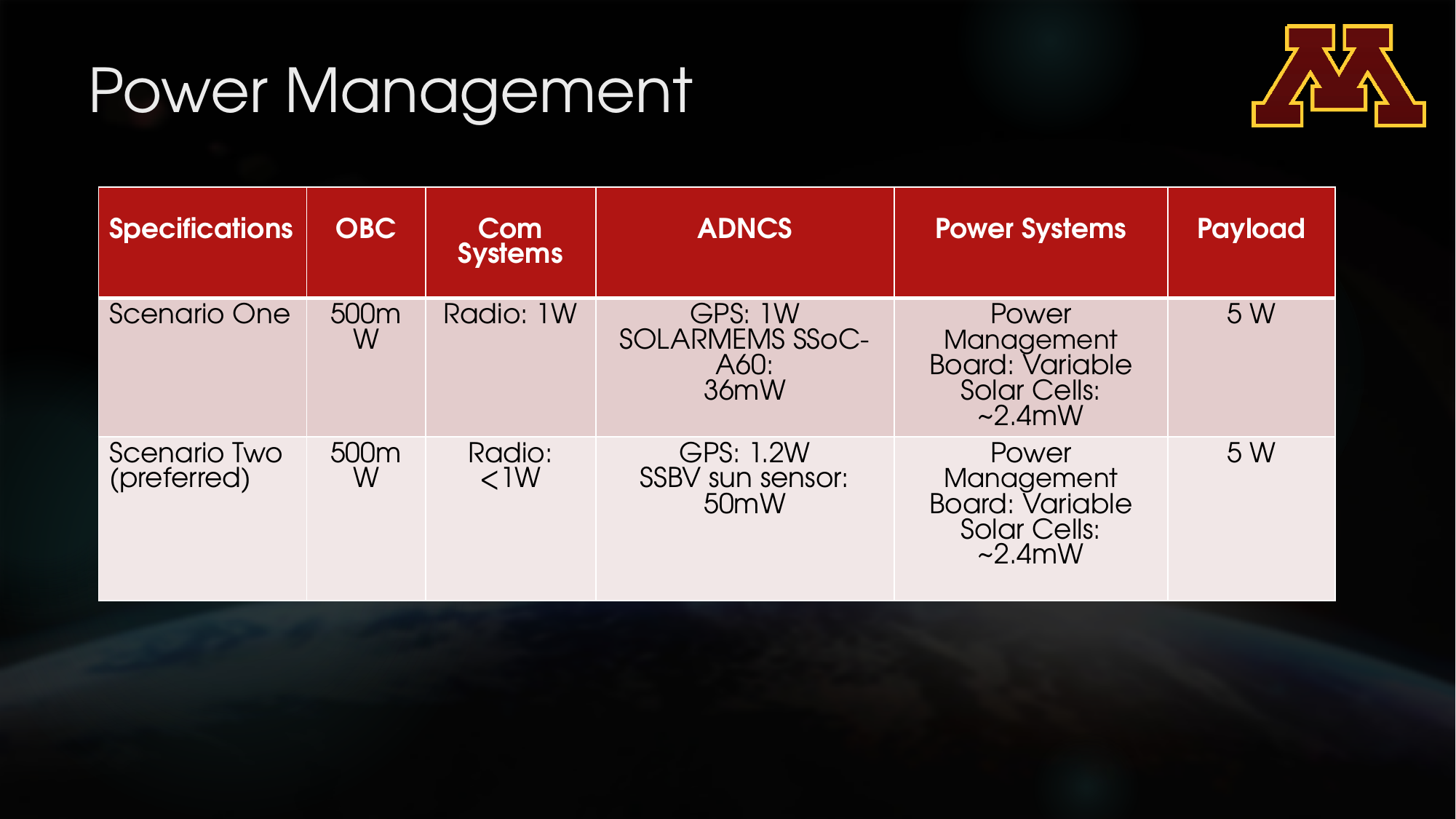

# Power Management
| Specifications | OBC | Com Systems | ADNCS | Power Systems | Payload |
| --- | --- | --- | --- | --- | --- |
| Scenario One | 500mW | Radio: 1W | GPS: 1W SOLARMEMS SSoC-A60: 36mW | Power Management Board: Variable Solar Cells: ~2.4mW | 5 W |
| Scenario Two (preferred) | 500mW | Radio: <1W | GPS: 1.2W SSBV sun sensor: 50mW | Power Management Board: Variable Solar Cells: ~2.4mW | 5 W |